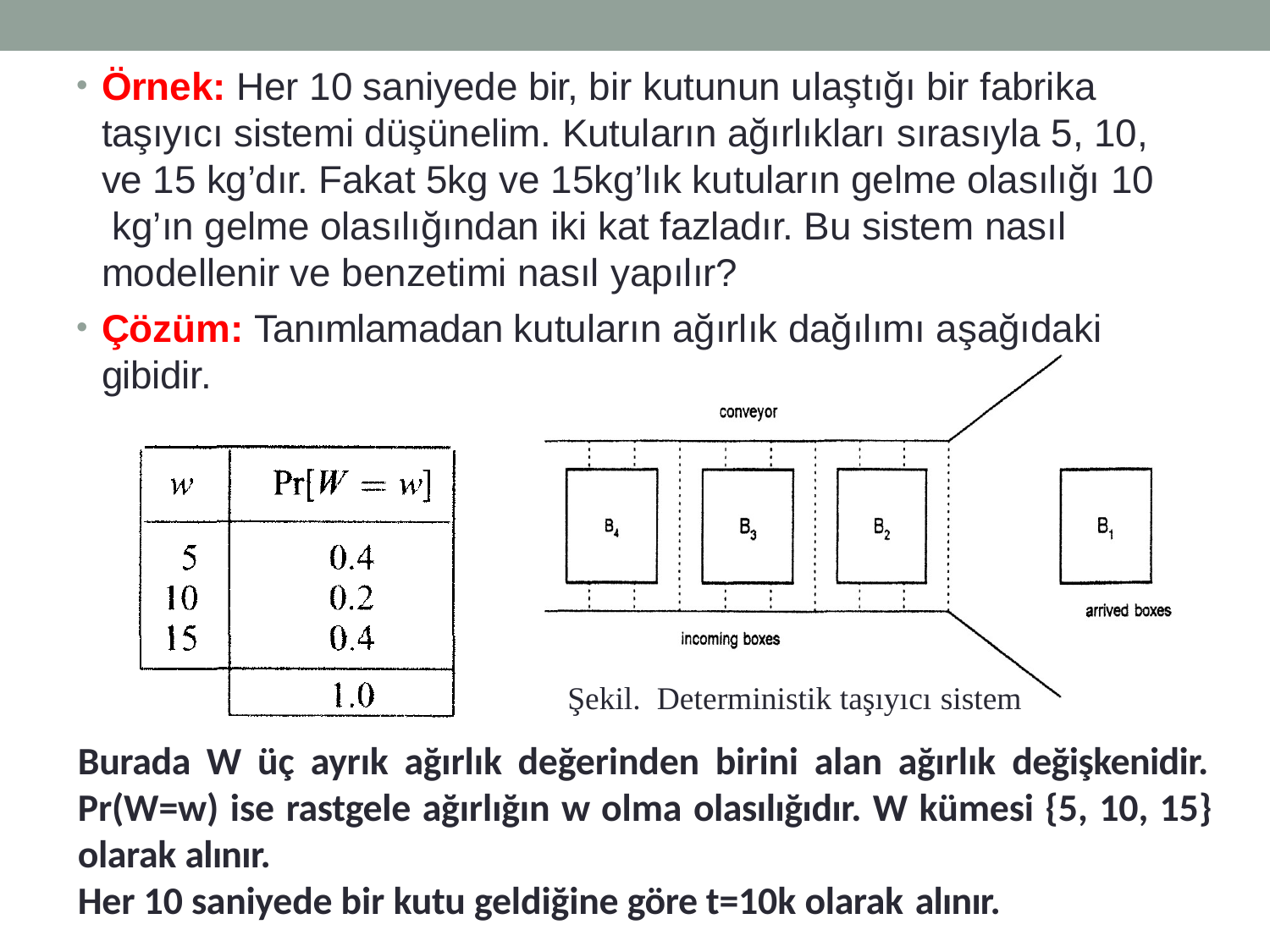

Örnek: Her 10 saniyede bir, bir kutunun ulaştığı bir fabrika  taşıyıcı sistemi düşünelim. Kutuların ağırlıkları sırasıyla 5, 10,  ve 15 kg’dır. Fakat 5kg ve 15kg’lık kutuların gelme olasılığı 10  kg’ın gelme olasılığından iki kat fazladır. Bu sistem nasıl  modellenir ve benzetimi nasıl yapılır?
Çözüm: Tanımlamadan kutuların ağırlık dağılımı aşağıdaki  gibidir.

Şekil.  Deterministik taşıyıcı sistem
Burada W üç ayrık ağırlık değerinden birini alan ağırlık değişkenidir.  Pr(W=w) ise rastgele ağırlığın w olma olasılığıdır. W kümesi {5, 10, 15}  olarak alınır.
Her 10 saniyede bir kutu geldiğine göre t=10k olarak alınır.